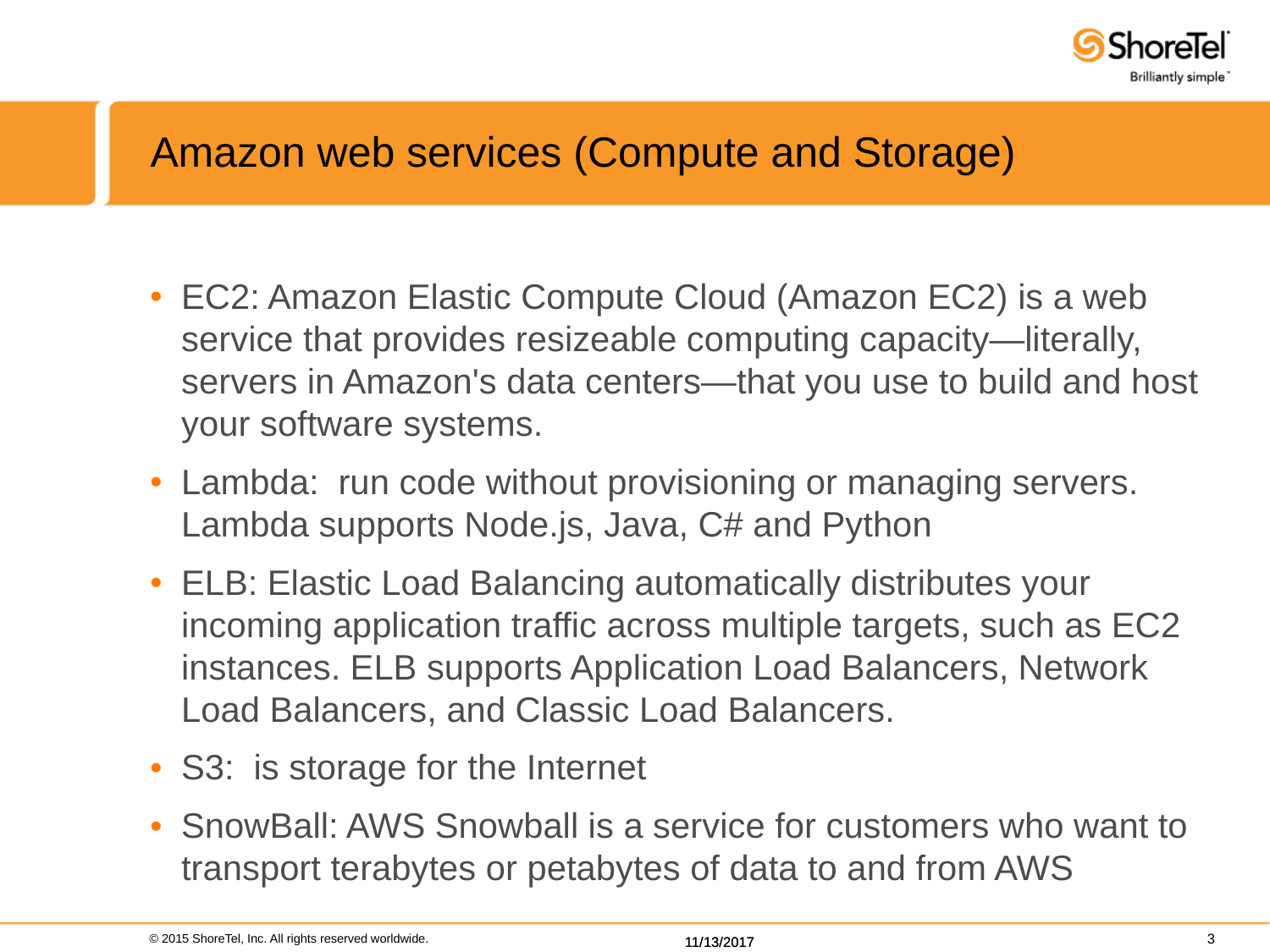

# Amazon web services (Compute and Storage)

EC2: Amazon Elastic Compute Cloud (Amazon EC2) is a web service that provides resizeable computing capacity—literally, servers in Amazon's data centers—that you use to build and host your software systems.
Lambda:  run code without provisioning or managing servers. Lambda supports Node.js, Java, C# and Python
ELB: Elastic Load Balancing automatically distributes your incoming application traffic across multiple targets, such as EC2 instances. ELB supports Application Load Balancers, Network Load Balancers, and Classic Load Balancers.
S3:  is storage for the Internet
SnowBall: AWS Snowball is a service for customers who want to transport terabytes or petabytes of data to and from AWS

3